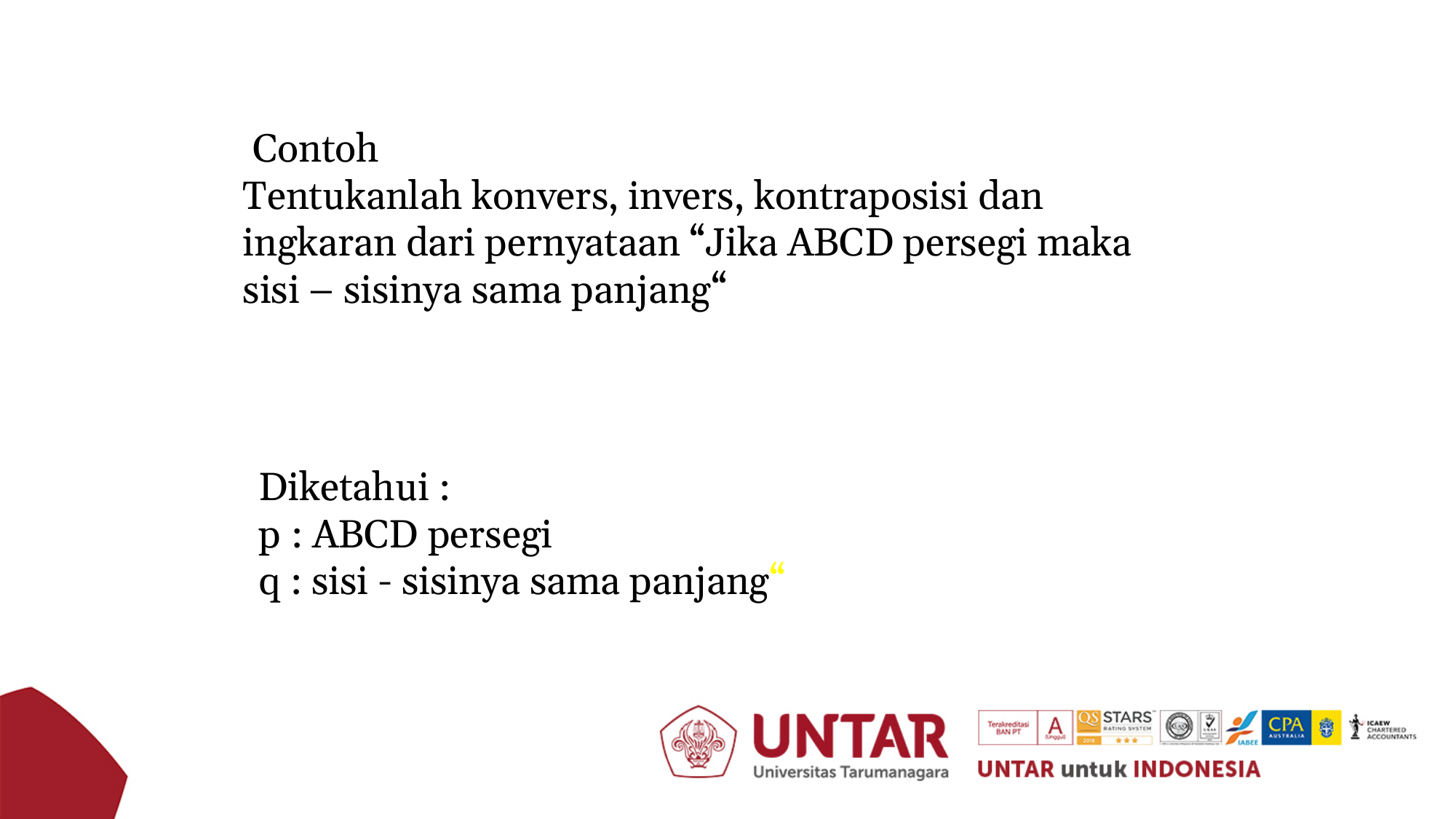

Contoh
Tentukanlah konvers, invers, kontraposisi dan ingkaran dari pernyataan “Jika ABCD persegi maka sisi – sisinya sama panjang“
Diketahui :
p : ABCD persegi
q : sisi - sisinya sama panjang“